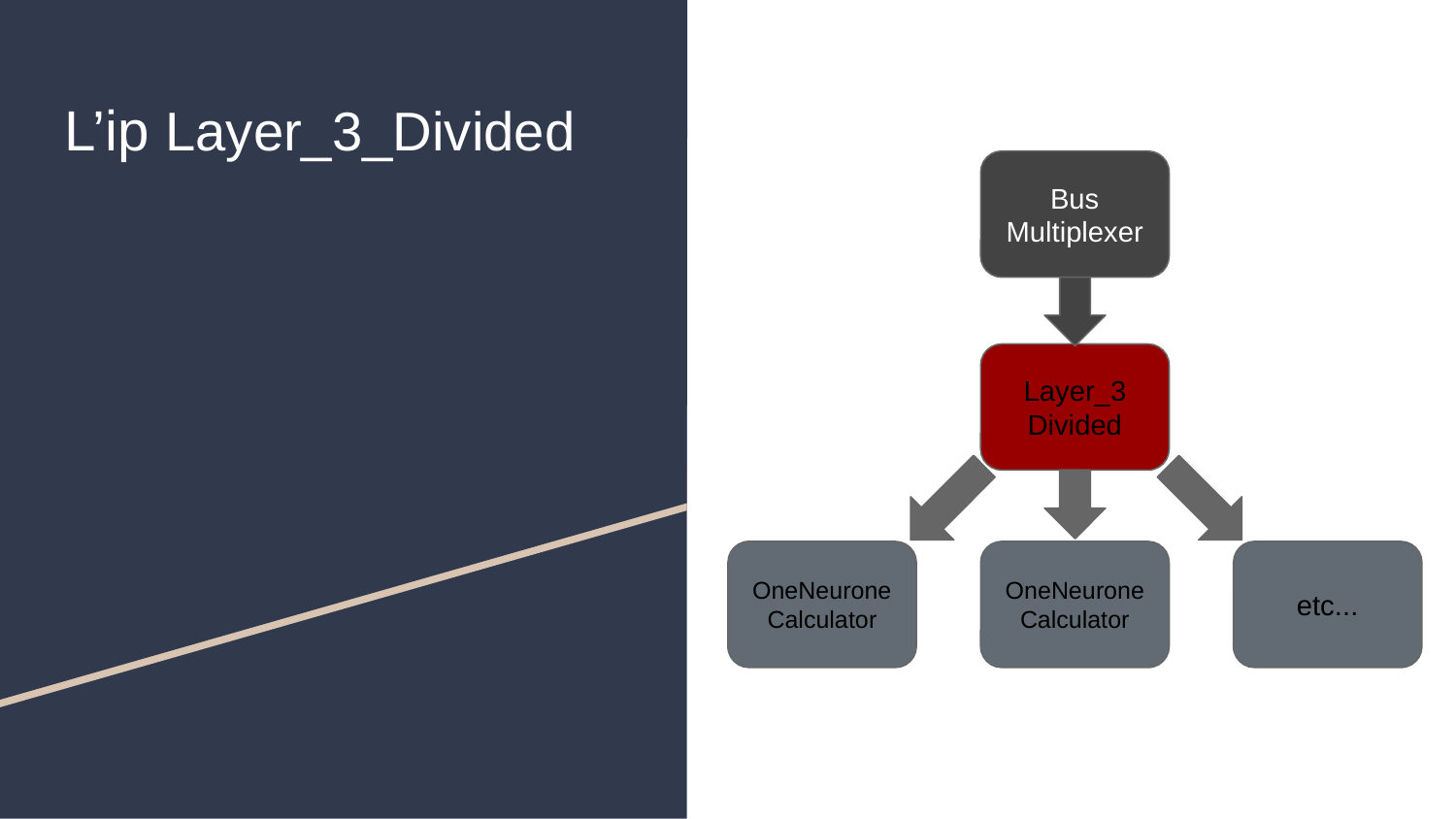

# L’ip Layer_3_Divided
Bus Multiplexer

Layer_3 Divided

OneNeurone
Calculator
OneNeurone
Calculator
etc...